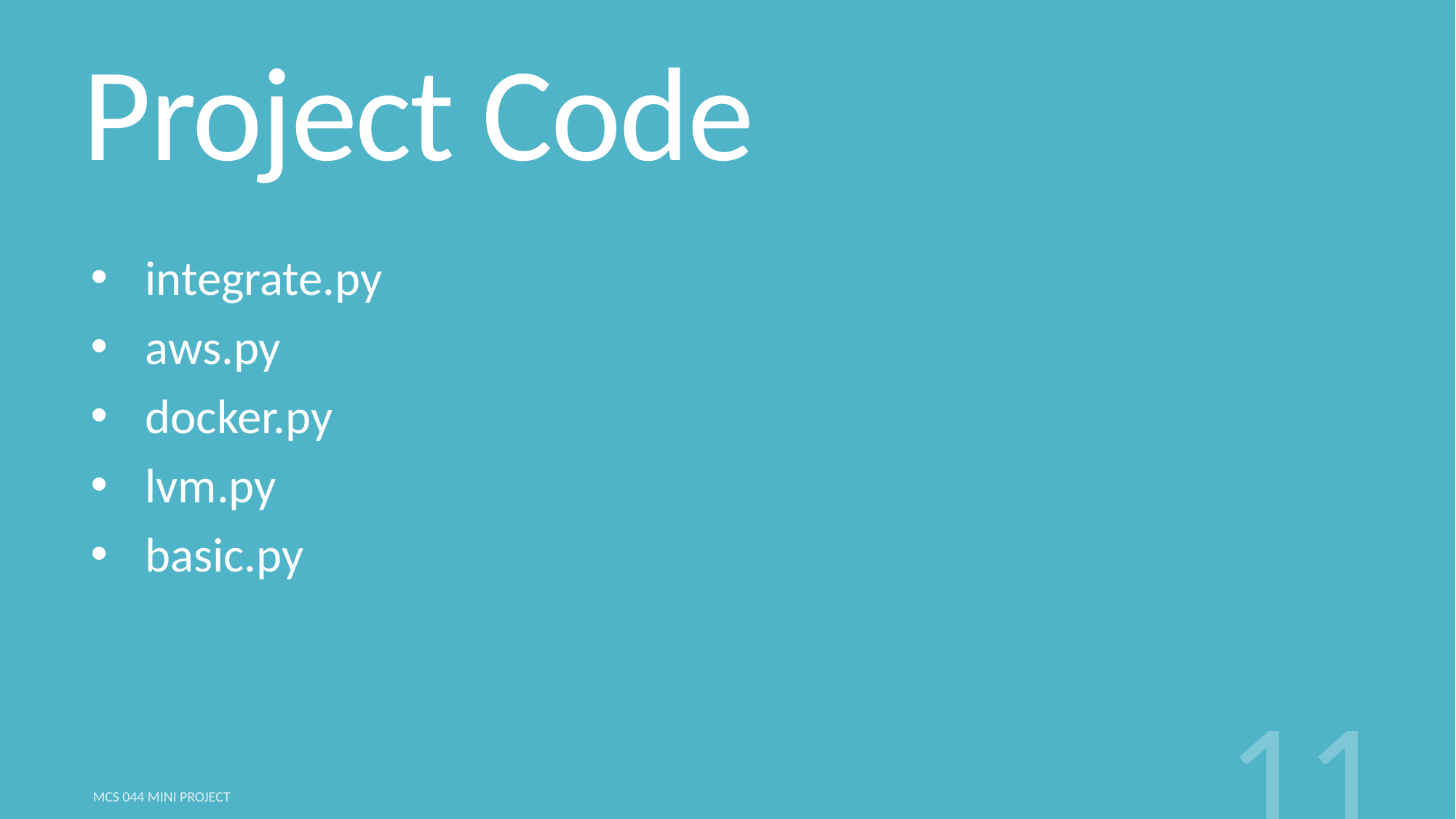

# Project Code
integrate.py
aws.py
docker.py
lvm.py
basic.py
11
MCS 044 Mini Project